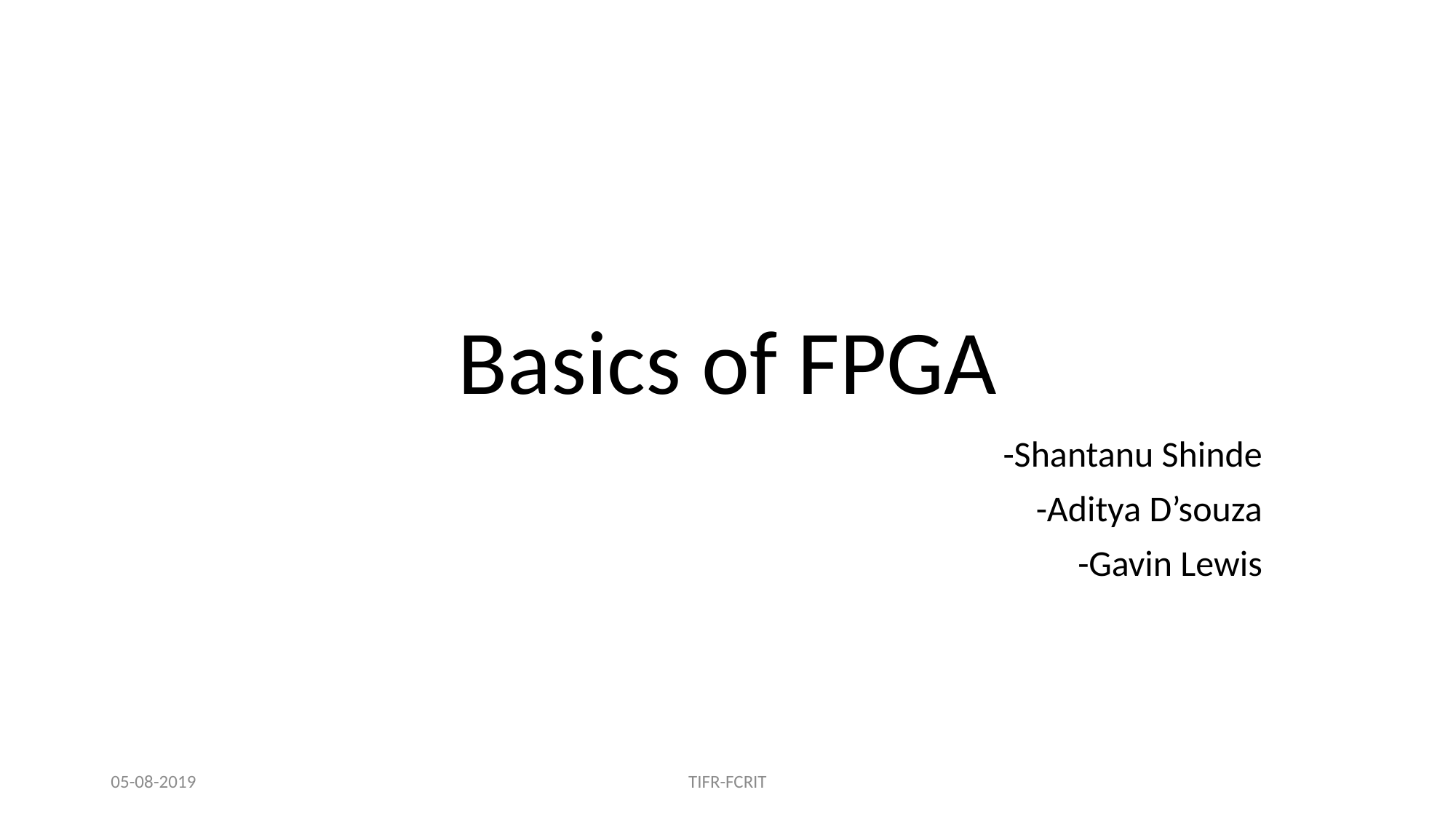

# Basics of FPGA
-Shantanu Shinde
-Aditya D’souza
-Gavin Lewis

05-08-2019
TIFR-FCRIT